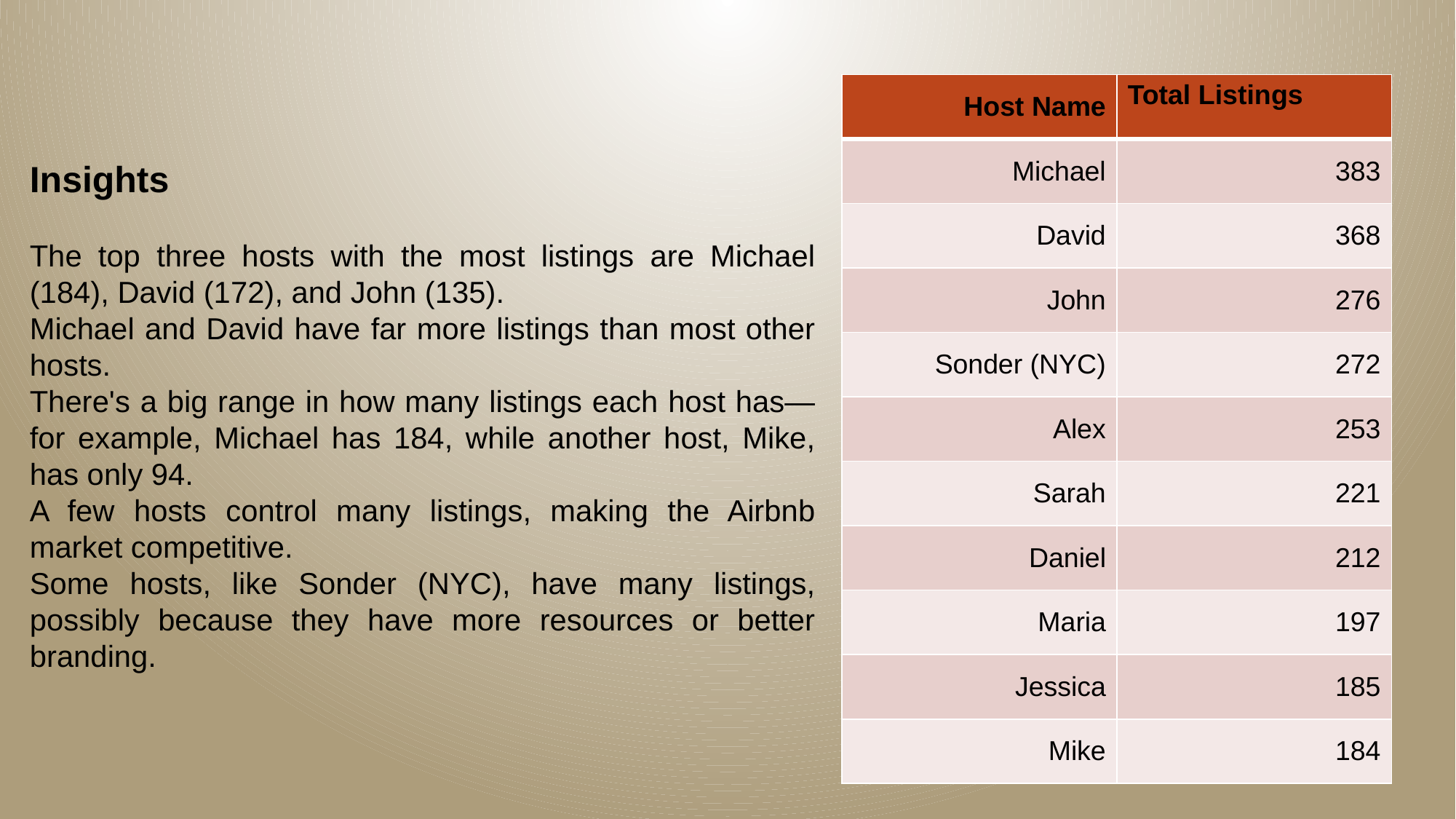

| Host Name | Total Listings |
| --- | --- |
| Michael | 383 |
| David | 368 |
| John | 276 |
| Sonder (NYC) | 272 |
| Alex | 253 |
| Sarah | 221 |
| Daniel | 212 |
| Maria | 197 |
| Jessica | 185 |
| Mike | 184 |
Insights

The top three hosts with the most listings are Michael (184), David (172), and John (135).
Michael and David have far more listings than most other hosts.
There's a big range in how many listings each host has—for example, Michael has 184, while another host, Mike, has only 94.
A few hosts control many listings, making the Airbnb market competitive.
Some hosts, like Sonder (NYC), have many listings, possibly because they have more resources or better branding.